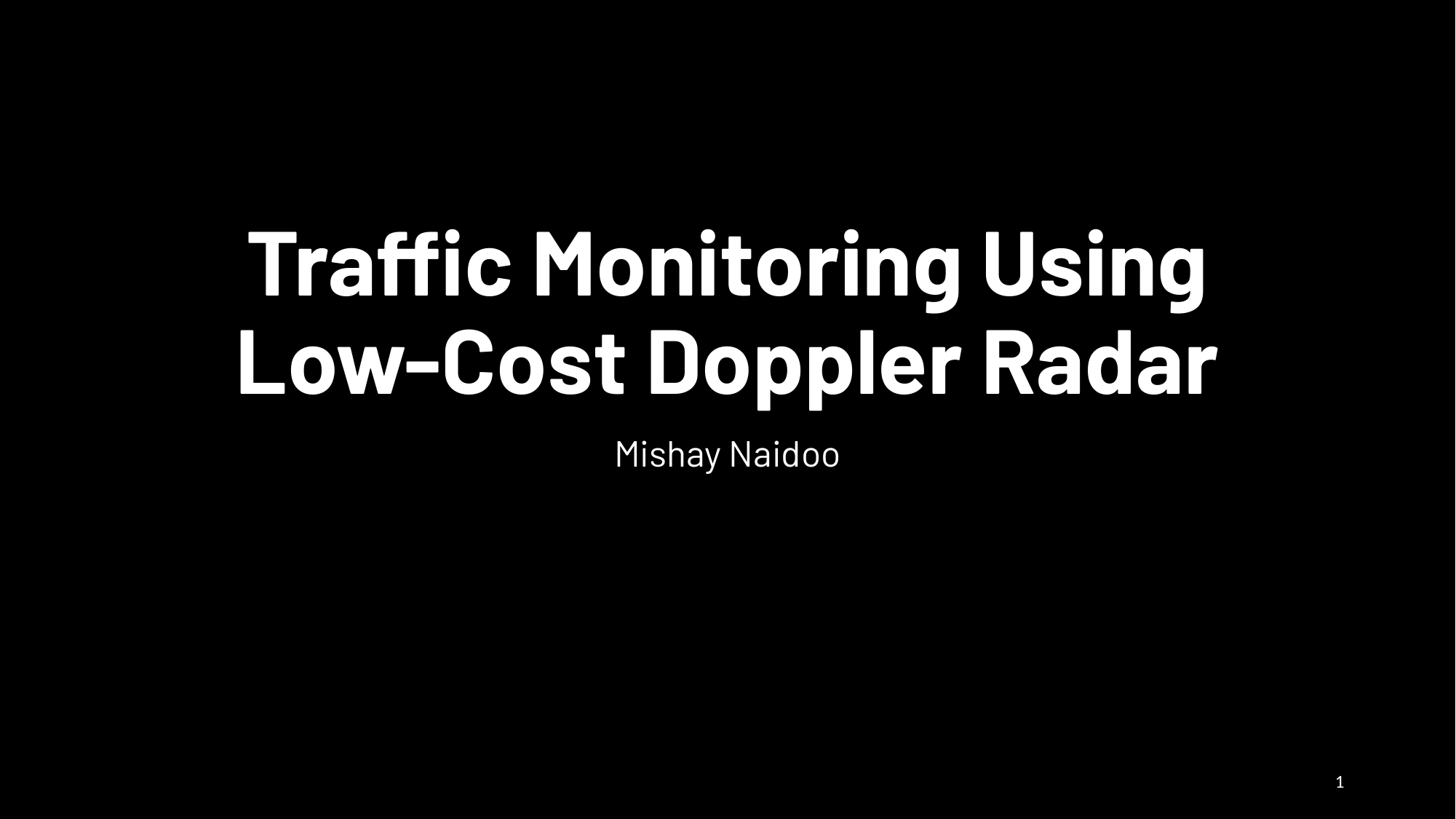

# Traffic Monitoring Using Low-Cost Doppler Radar
Mishay Naidoo
1